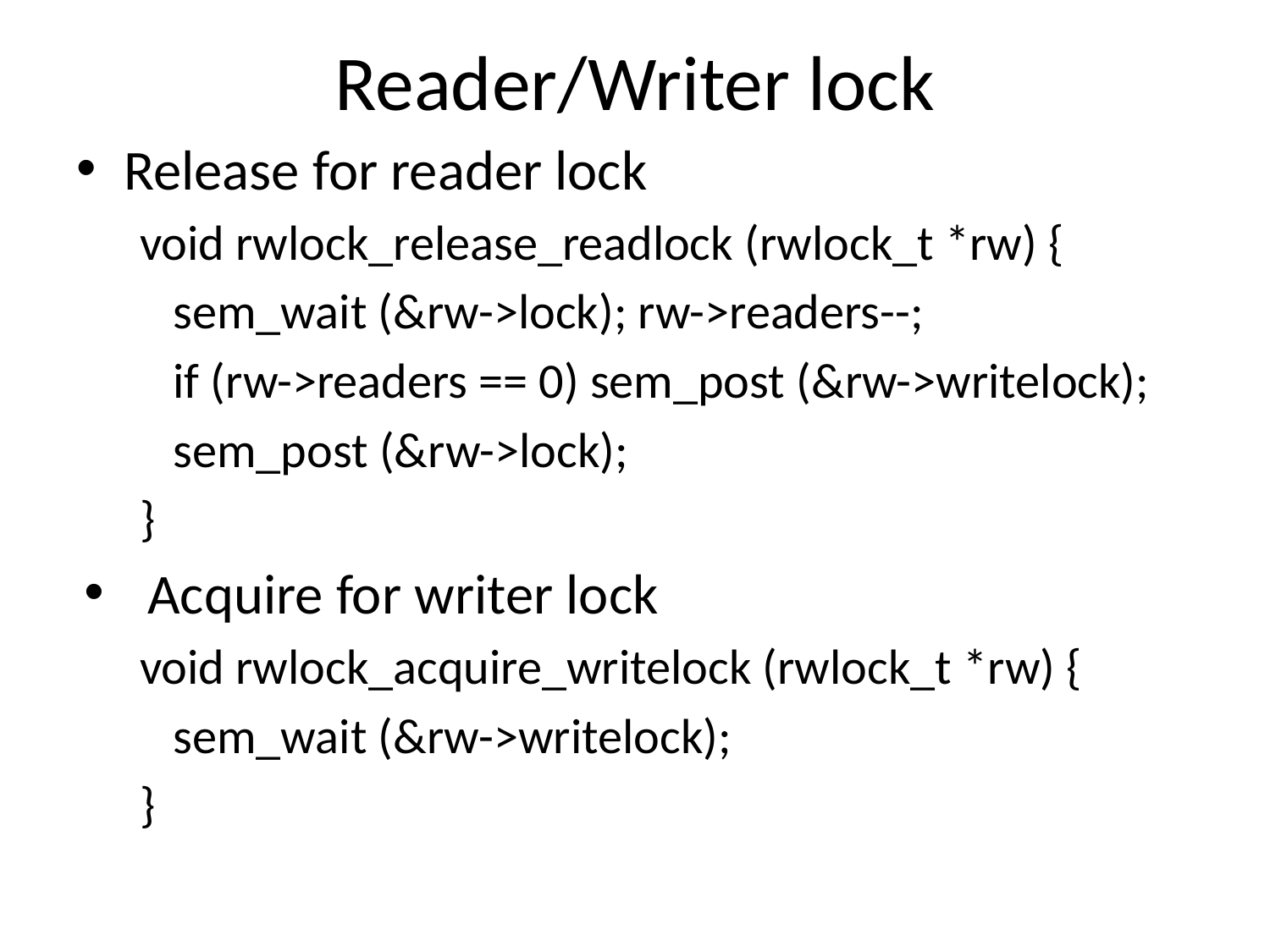

# Reader/Writer lock
Release for reader lock
void rwlock_release_readlock (rwlock_t *rw) {
   sem_wait (&rw->lock); rw->readers--;
   if (rw->readers == 0) sem_post (&rw->writelock);
   sem_post (&rw->lock);
}
Acquire for writer lock
void rwlock_acquire_writelock (rwlock_t *rw) {
   sem_wait (&rw->writelock);
}